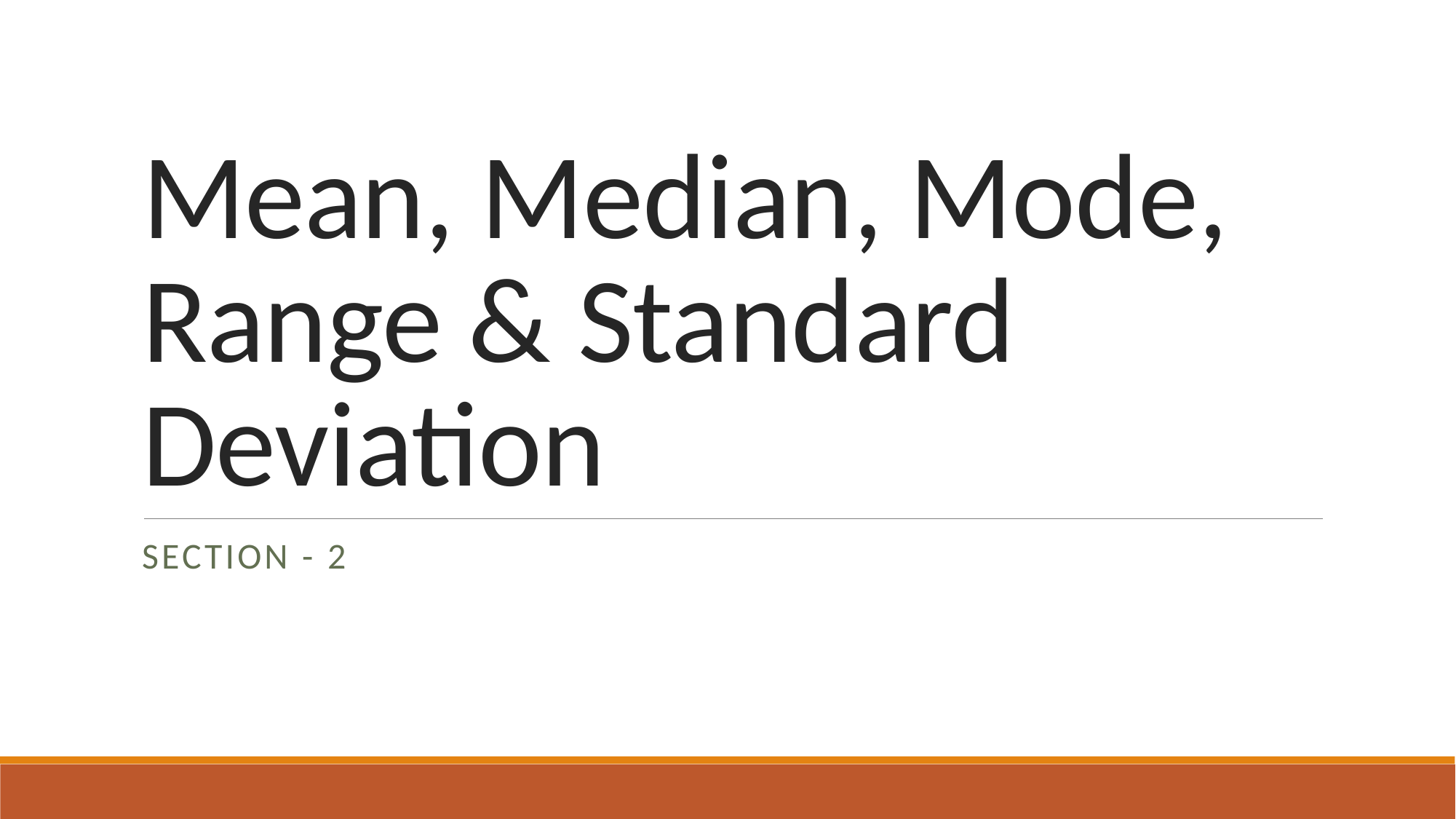

# Mean, Median, Mode, Range & Standard Deviation
Section - 2